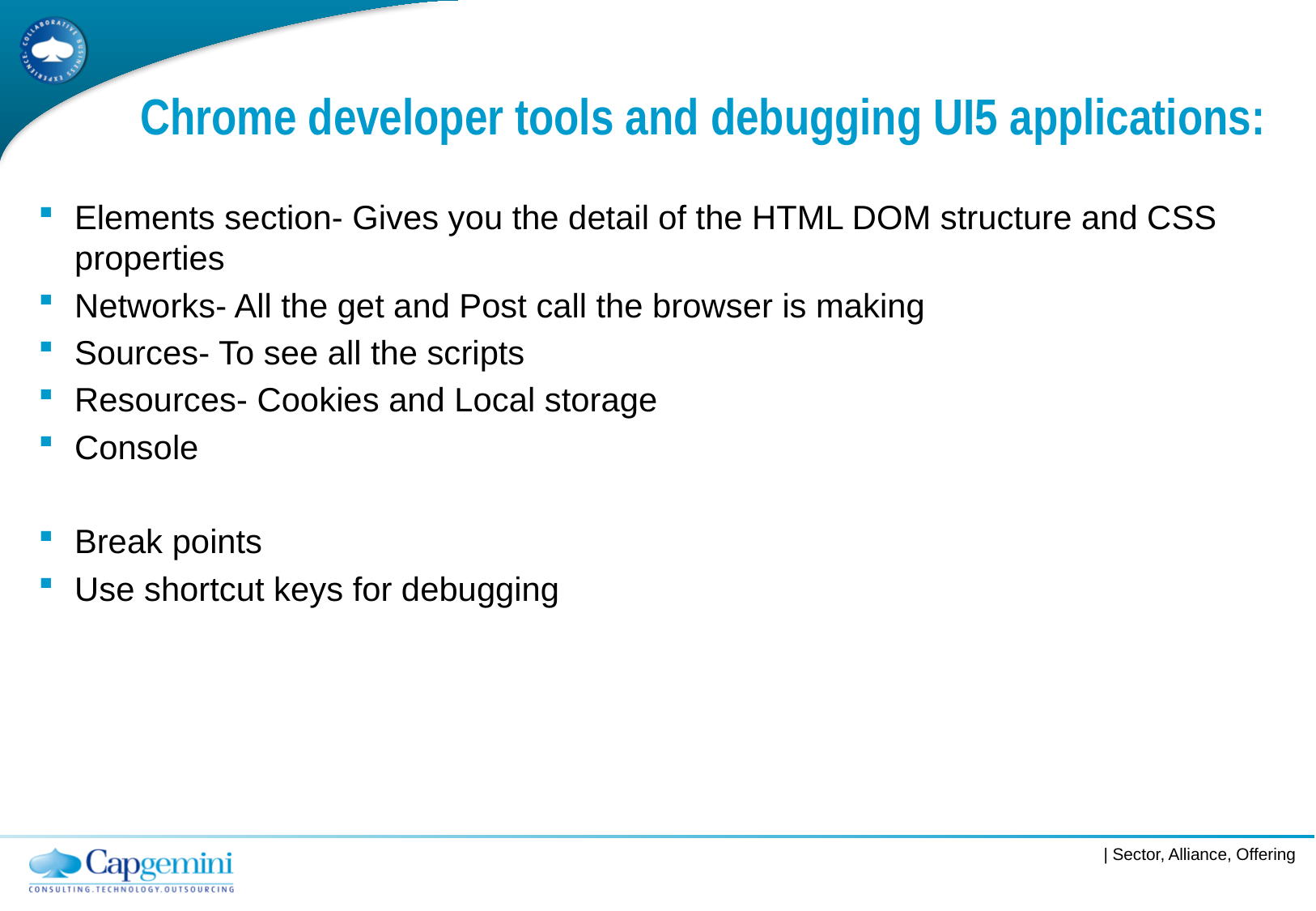

# Chrome developer tools and debugging UI5 applications:
Elements section- Gives you the detail of the HTML DOM structure and CSS properties
Networks- All the get and Post call the browser is making
Sources- To see all the scripts
Resources- Cookies and Local storage
Console

Break points
Use shortcut keys for debugging